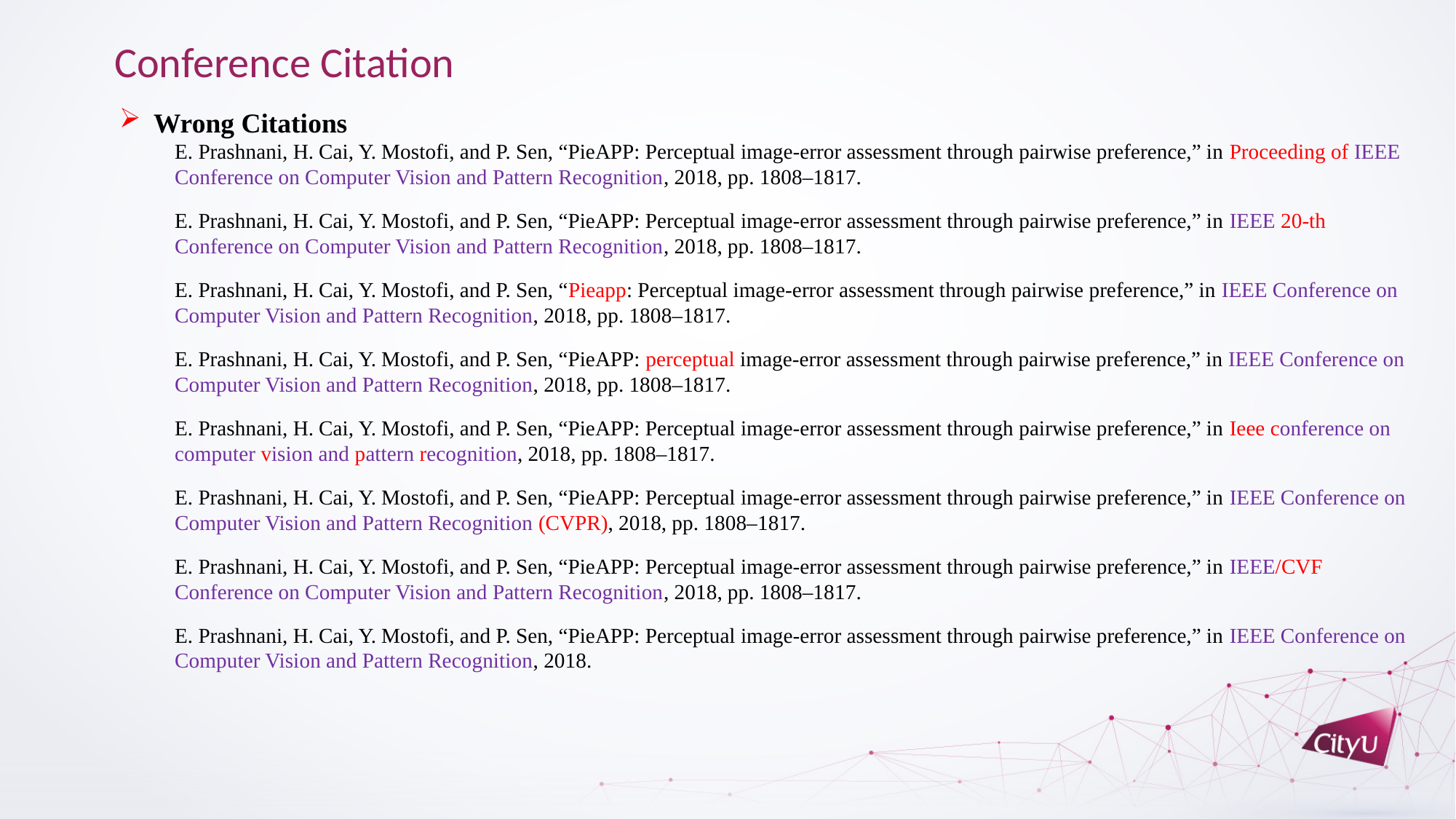

Conference Citation
Wrong Citations
E. Prashnani, H. Cai, Y. Mostofi, and P. Sen, “PieAPP: Perceptual image-error assessment through pairwise preference,” in Proceeding of IEEE Conference on Computer Vision and Pattern Recognition, 2018, pp. 1808–1817.
E. Prashnani, H. Cai, Y. Mostofi, and P. Sen, “PieAPP: Perceptual image-error assessment through pairwise preference,” in IEEE 20-th Conference on Computer Vision and Pattern Recognition, 2018, pp. 1808–1817.
E. Prashnani, H. Cai, Y. Mostofi, and P. Sen, “Pieapp: Perceptual image-error assessment through pairwise preference,” in IEEE Conference on Computer Vision and Pattern Recognition, 2018, pp. 1808–1817.
E. Prashnani, H. Cai, Y. Mostofi, and P. Sen, “PieAPP: perceptual image-error assessment through pairwise preference,” in IEEE Conference on Computer Vision and Pattern Recognition, 2018, pp. 1808–1817.
E. Prashnani, H. Cai, Y. Mostofi, and P. Sen, “PieAPP: Perceptual image-error assessment through pairwise preference,” in Ieee conference on computer vision and pattern recognition, 2018, pp. 1808–1817.
E. Prashnani, H. Cai, Y. Mostofi, and P. Sen, “PieAPP: Perceptual image-error assessment through pairwise preference,” in IEEE Conference on Computer Vision and Pattern Recognition (CVPR), 2018, pp. 1808–1817.
E. Prashnani, H. Cai, Y. Mostofi, and P. Sen, “PieAPP: Perceptual image-error assessment through pairwise preference,” in IEEE/CVF Conference on Computer Vision and Pattern Recognition, 2018, pp. 1808–1817.
E. Prashnani, H. Cai, Y. Mostofi, and P. Sen, “PieAPP: Perceptual image-error assessment through pairwise preference,” in IEEE Conference on Computer Vision and Pattern Recognition, 2018.